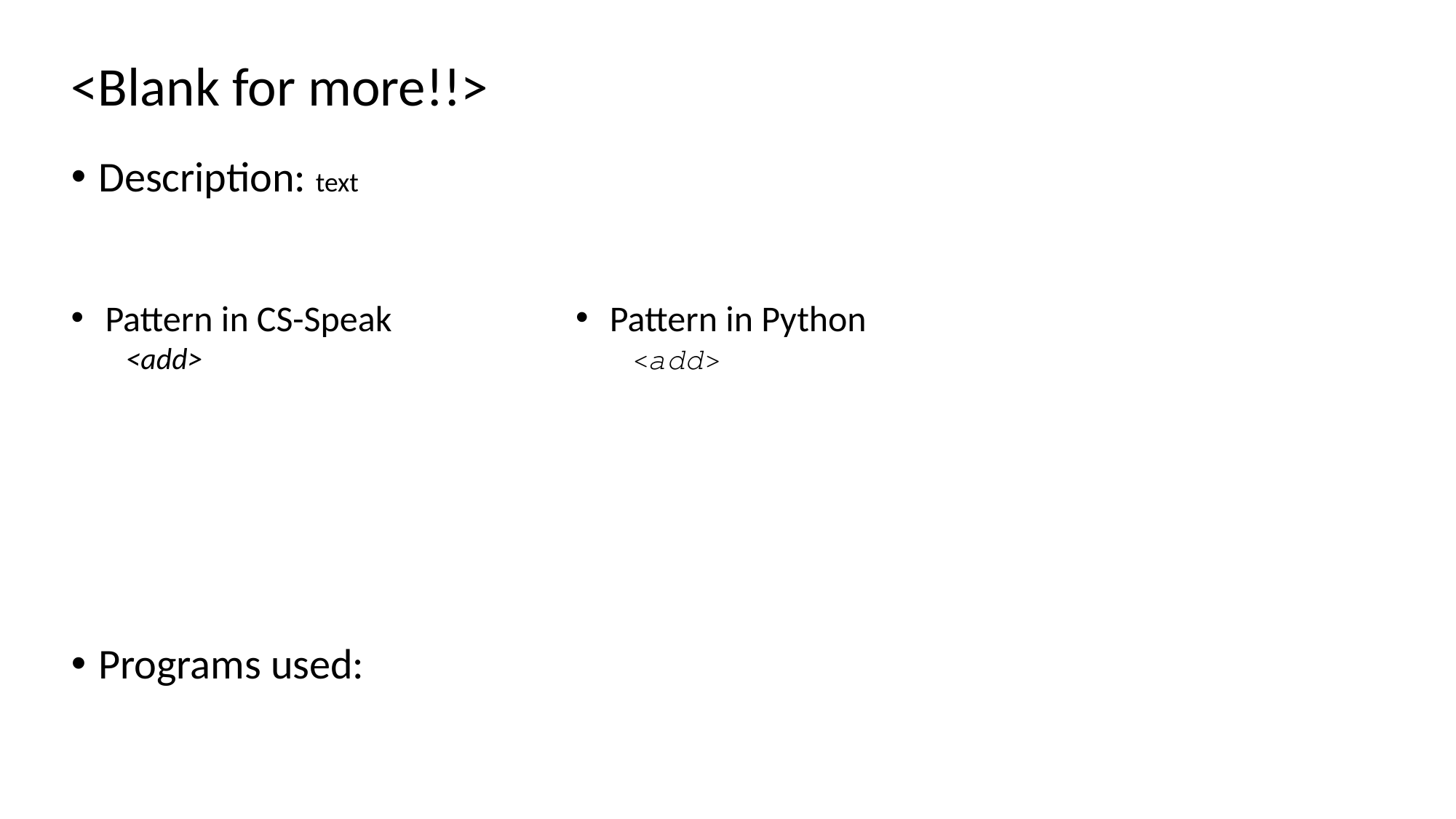

# <Blank for more!!>
Description: text

Programs used:
Pattern in CS-Speak
<add>

Pattern in Python
<add>